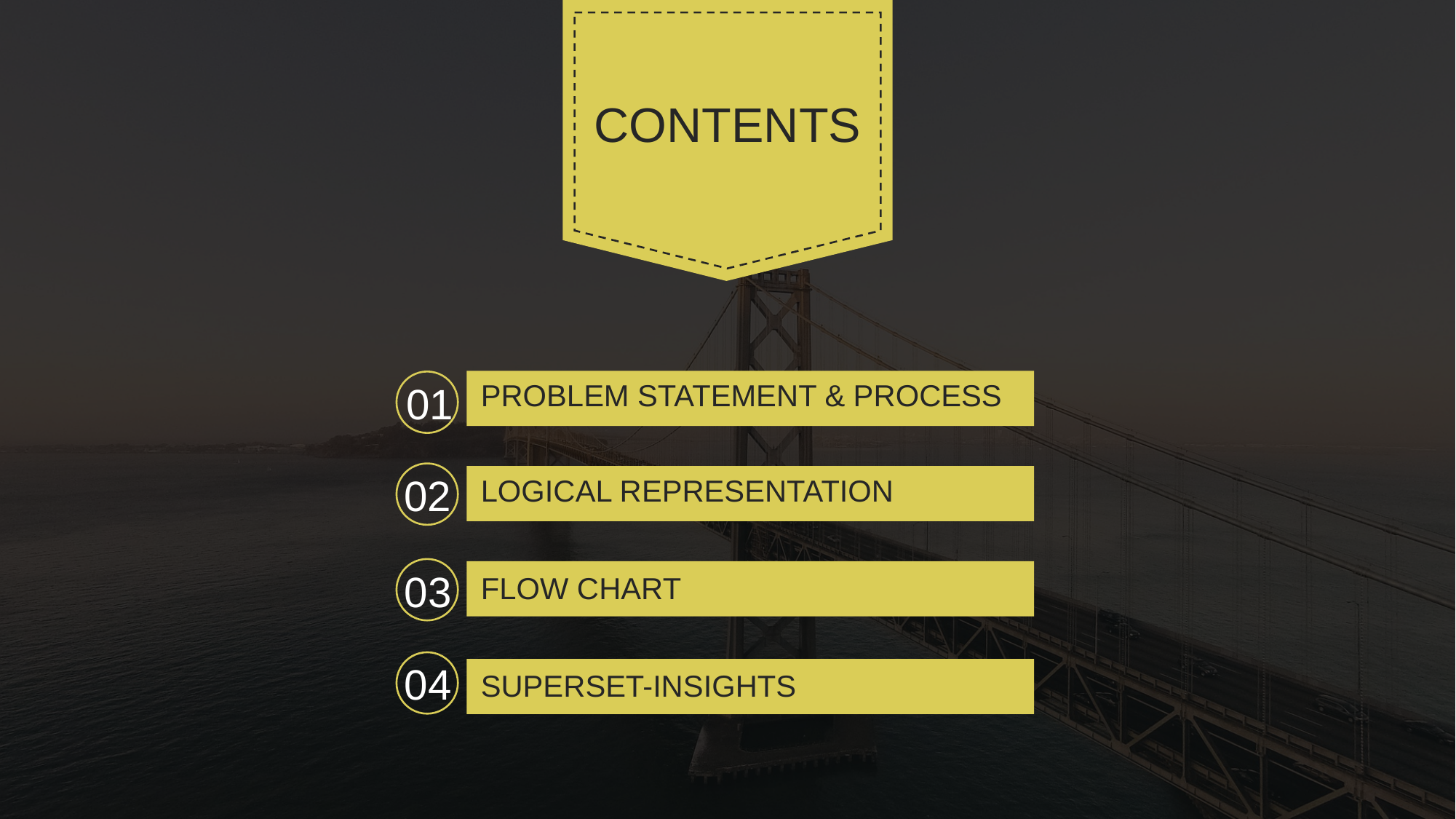

CONTENTS

PROBLEM STATEMENT & PROCESS

01

02

LOGICAL REPRESENTATION

03

FLOW CHART
04

SUPERSET-INSIGHTS